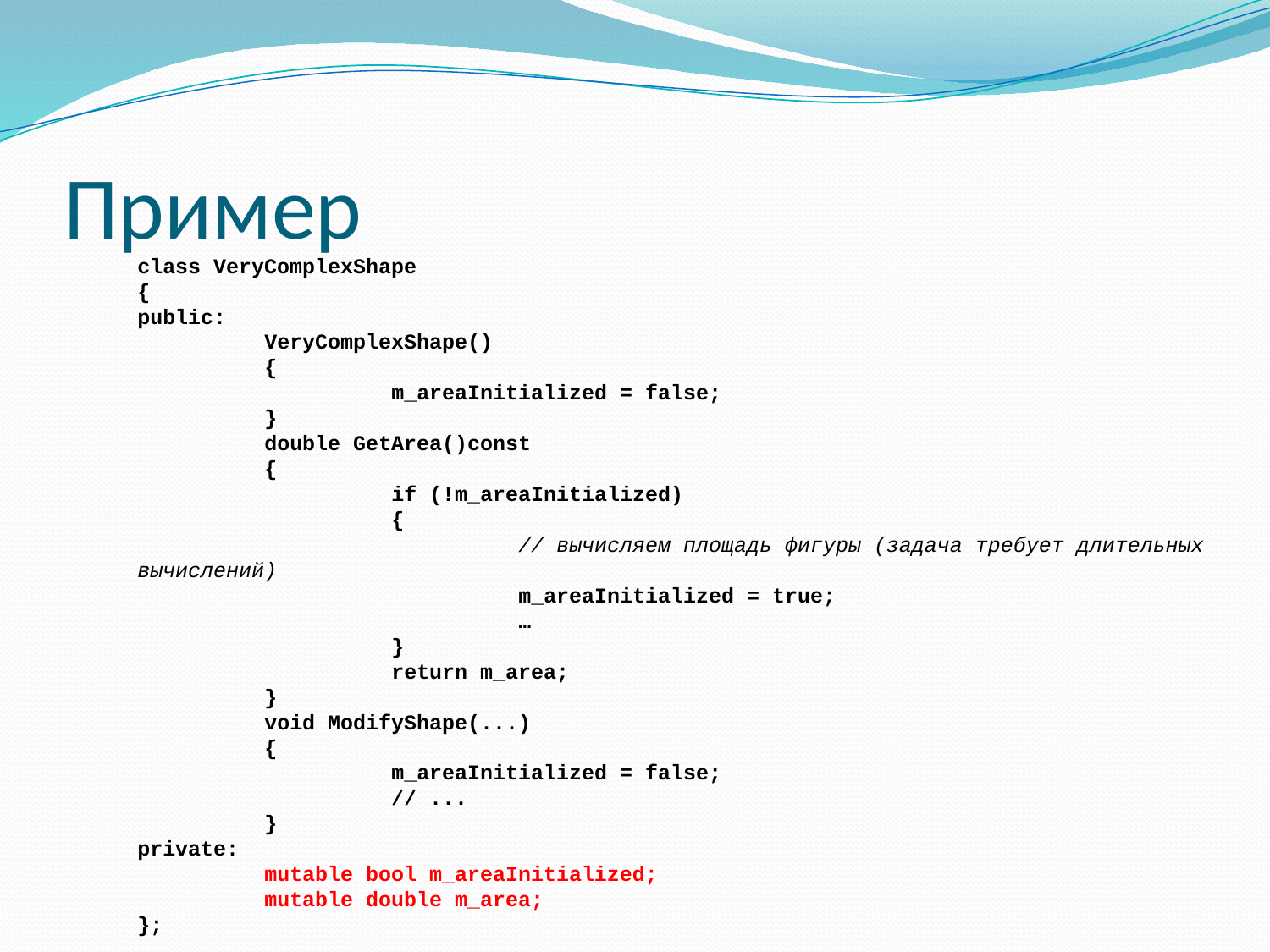

# Пример
class VeryComplexShape
{
public:
	VeryComplexShape()
	{
		m_areaInitialized = false;
	}
	double GetArea()const
	{
		if (!m_areaInitialized)
		{
			// вычисляем площадь фигуры (задача требует длительных вычислений)
			m_areaInitialized = true;
			…
		}
		return m_area;
	}
	void ModifyShape(...)
	{
		m_areaInitialized = false;
		// ...
	}
private:
	mutable bool m_areaInitialized;
	mutable double m_area;
};